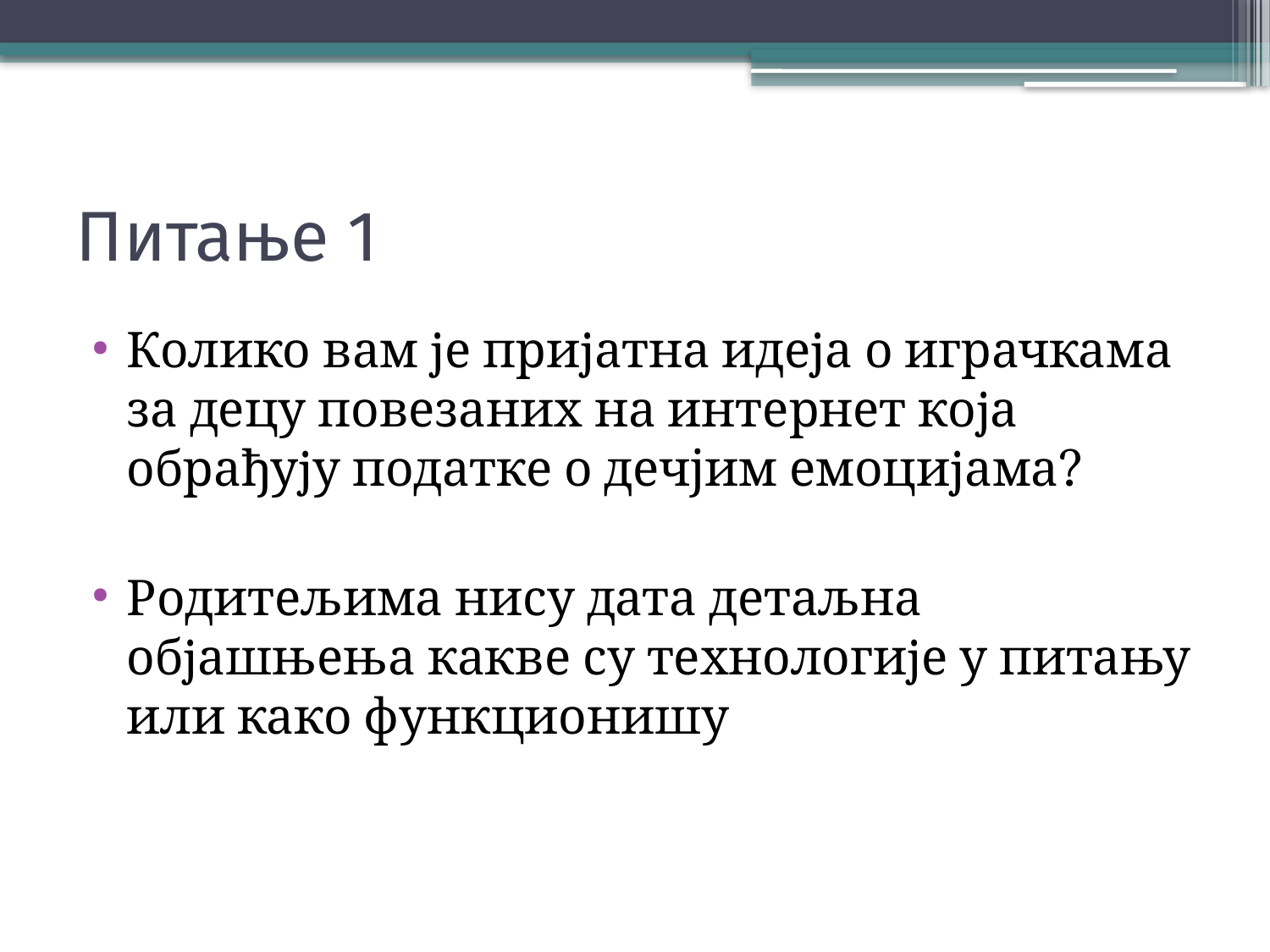

# Питање 1
Колико вам jе приjатна идеjа о играчкама за децу повезаних на интернет коjа обрађуjу податке о дечјим емоциjама?

Родитељима нису дата детаљна обjашњења какве су технологиjе у питању или како функционишу